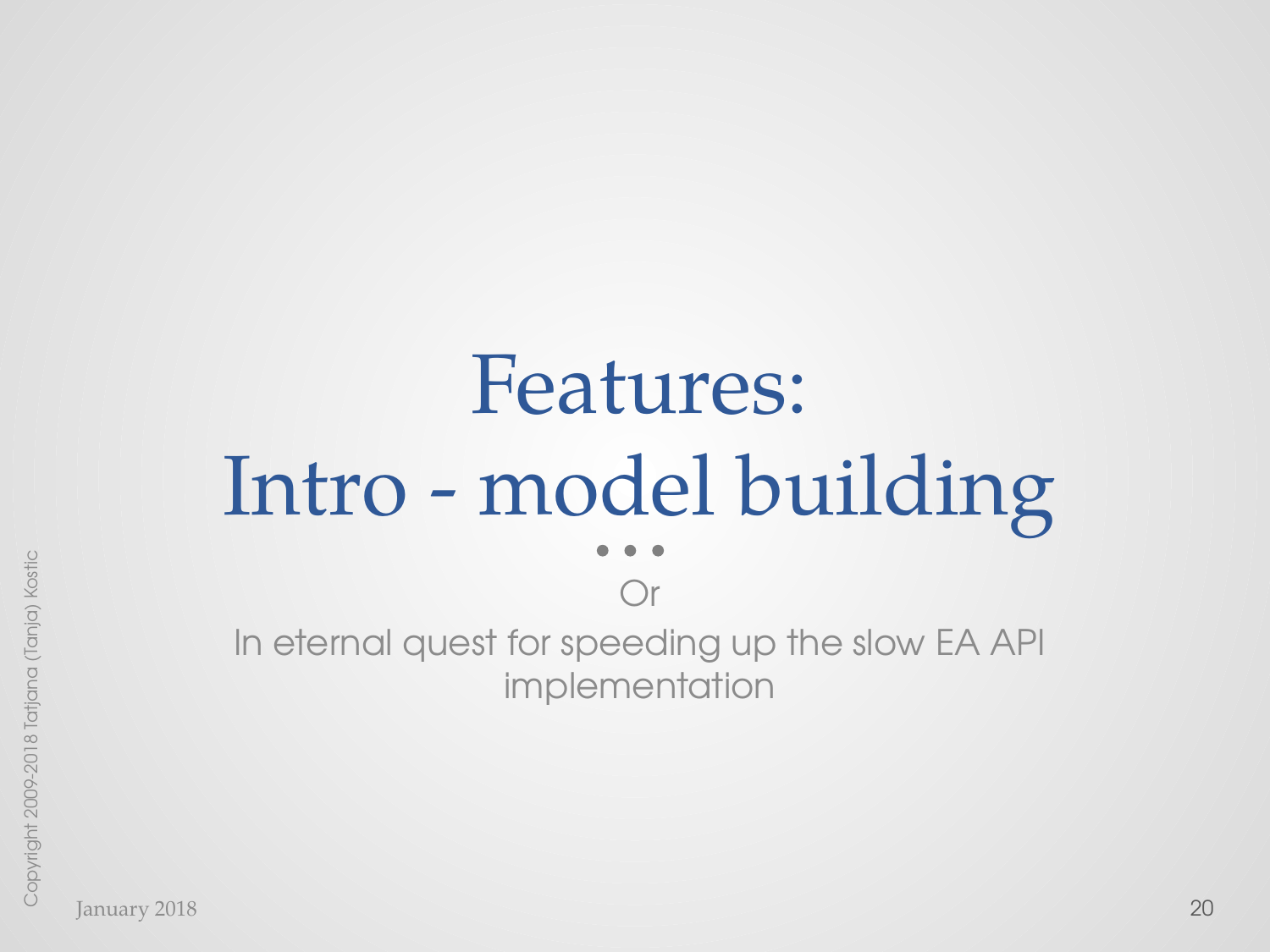

# Features: Intro - model building
Or
In eternal quest for speeding up the slow EA API implementation
Copyright 2009-2018 Tatjana (Tanja) Kostic
January 2018
20